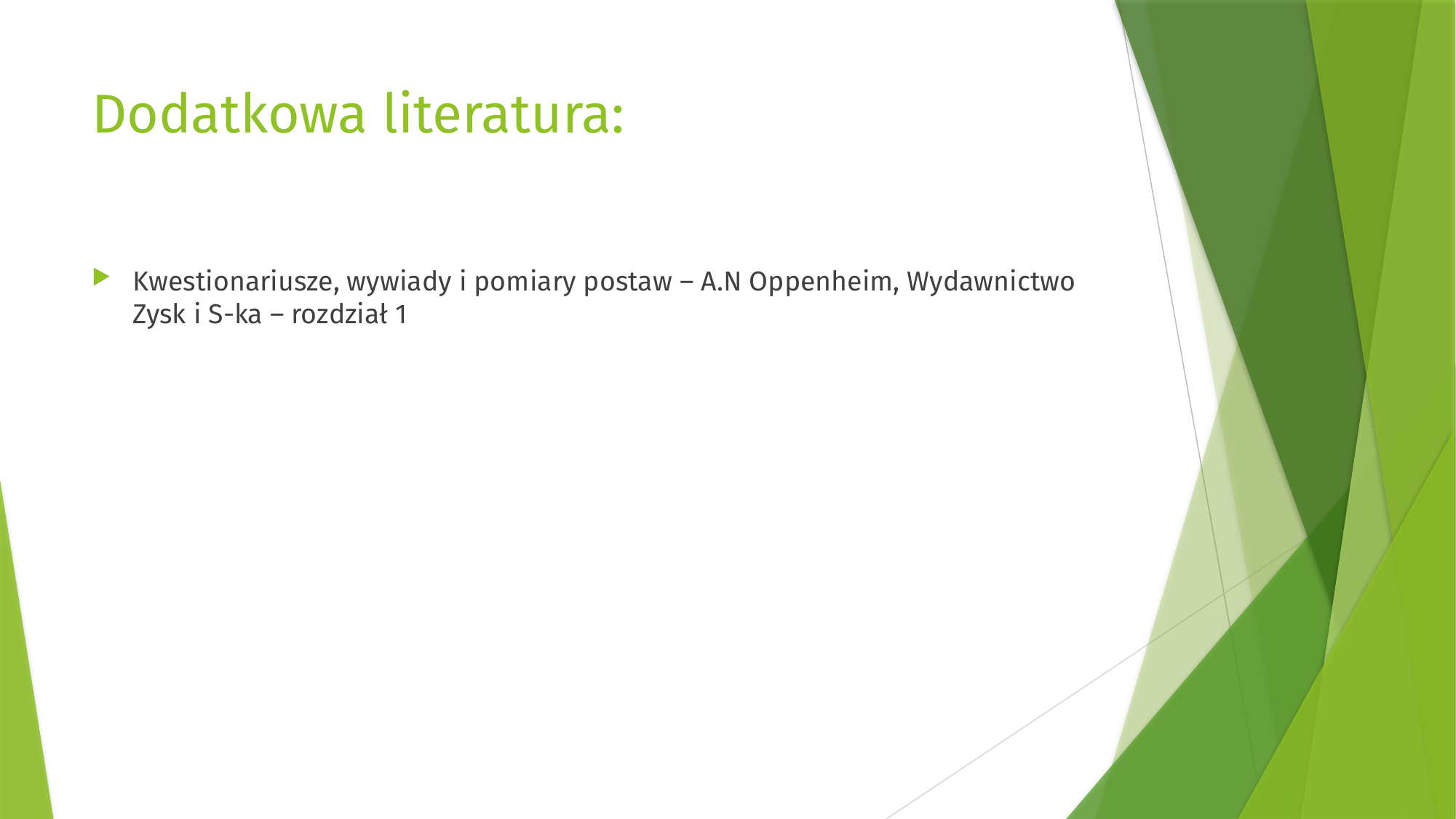

# Dodatkowa literatura:
Kwestionariusze, wywiady i pomiary postaw – A.N Oppenheim, Wydawnictwo Zysk i S-ka – rozdział 1